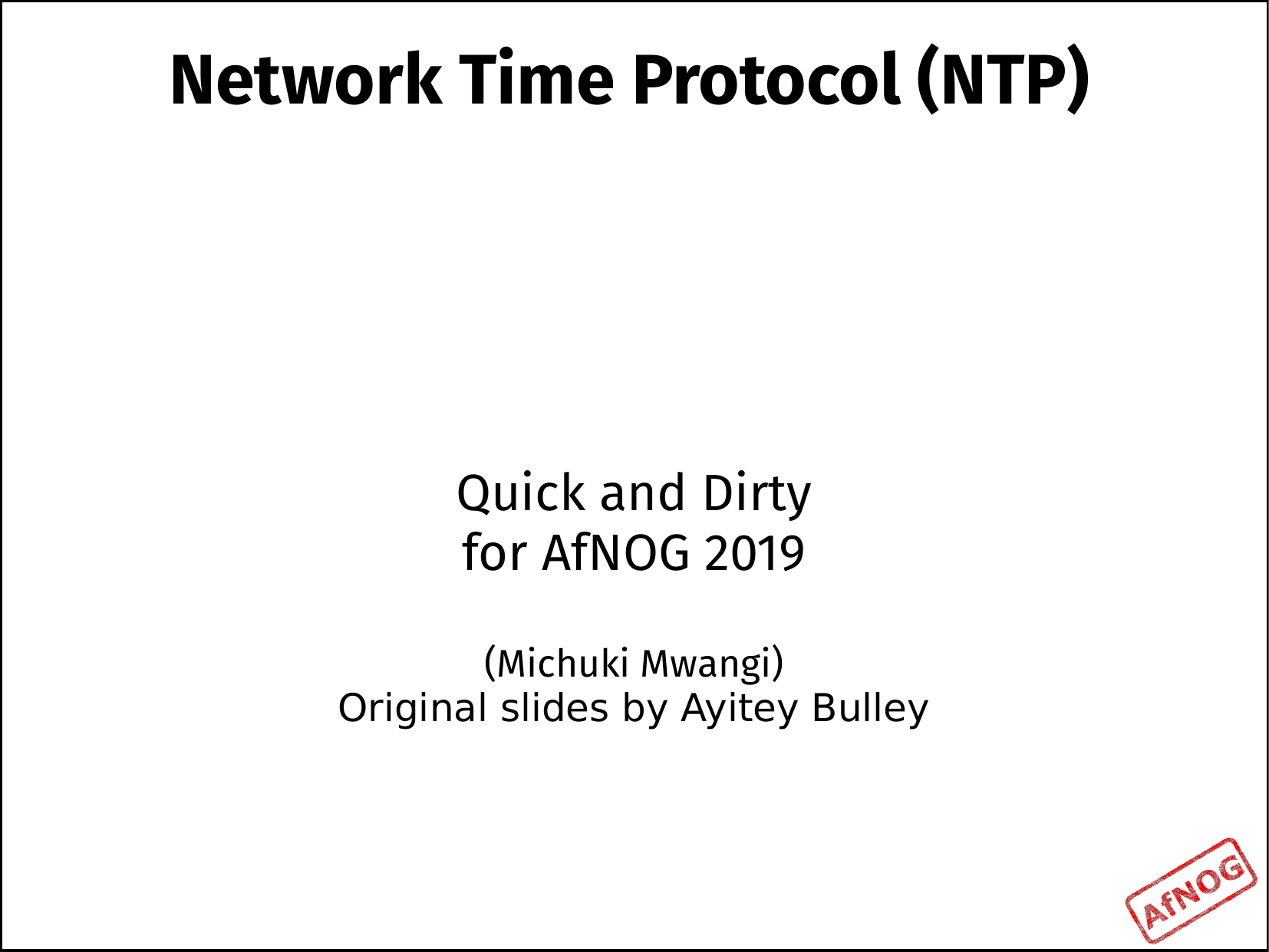

# Network Time Protocol (NTP)

Quick and Dirty
for AfNOG 2019

(Michuki Mwangi)‏
Original slides by Ayitey Bulley